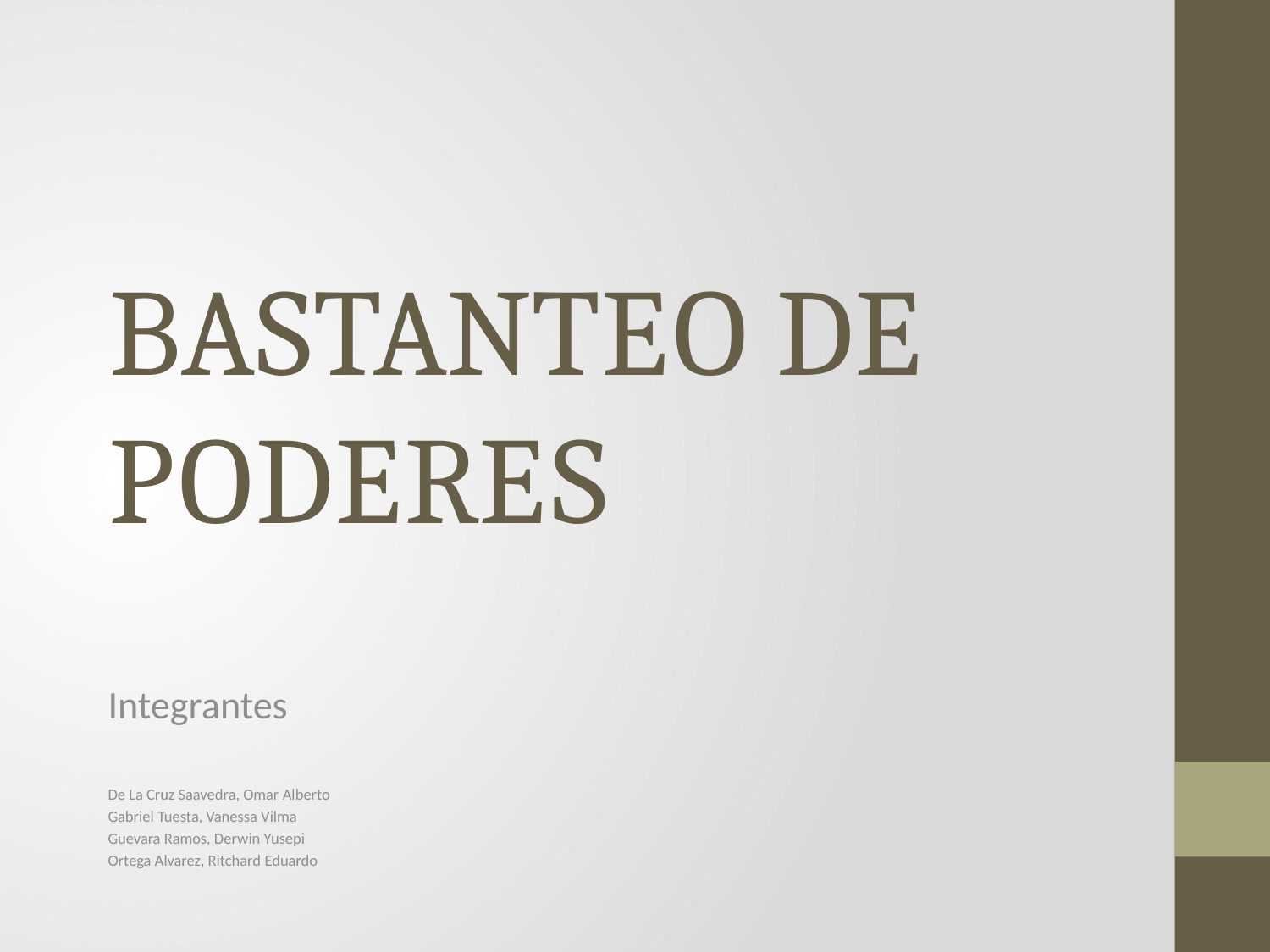

# BASTANTEO DE PODERES

Integrantes

De La Cruz Saavedra, Omar Alberto
Gabriel Tuesta, Vanessa Vilma
Guevara Ramos, Derwin Yusepi
Ortega Alvarez, Ritchard Eduardo